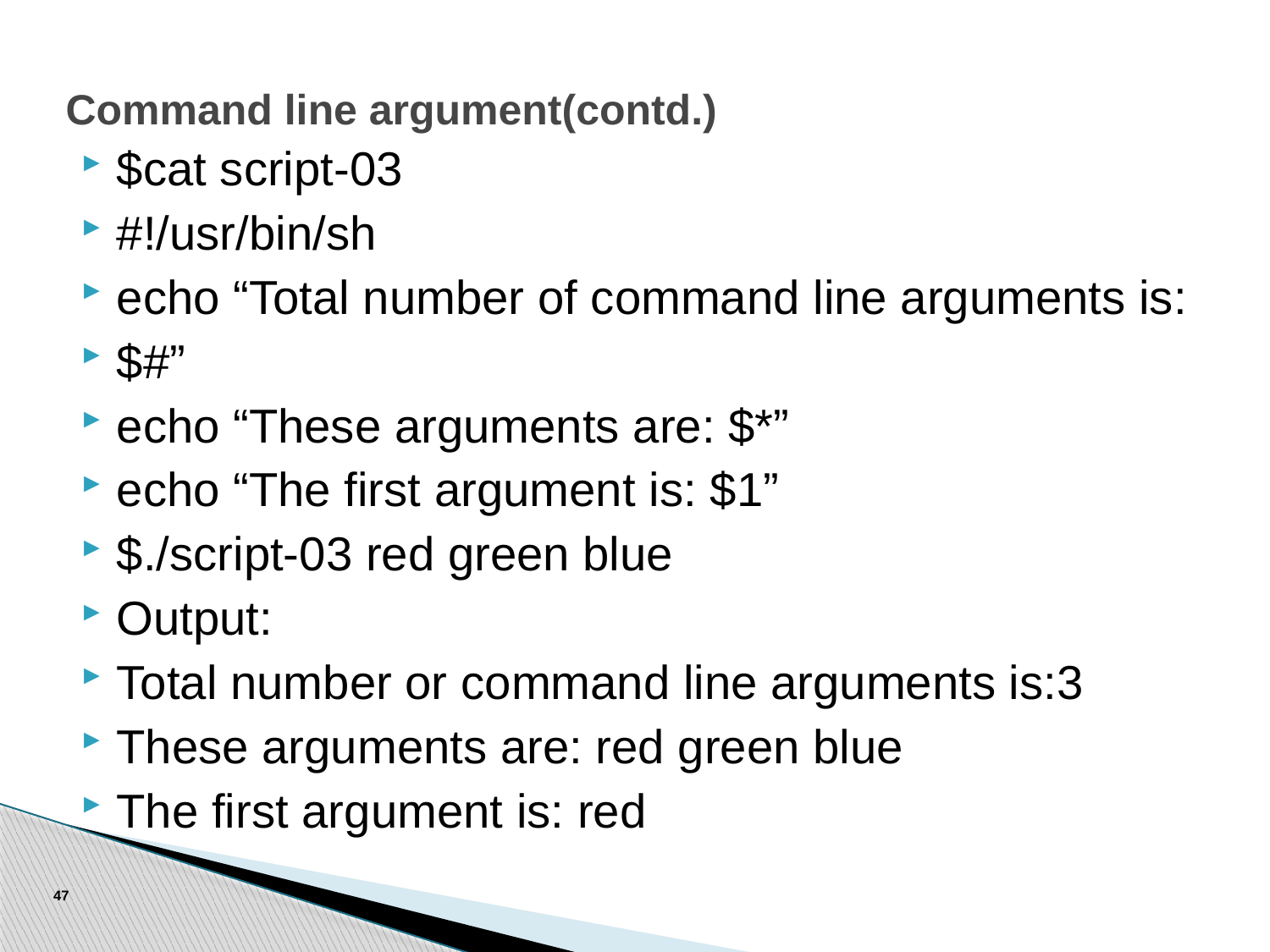

# Command line argument(contd.)
$cat script-03
#!/usr/bin/sh
echo “Total number of command line arguments is:
$#”
echo “These arguments are: $*”
echo “The first argument is: $1”
$./script-03 red green blue
Output:
Total number or command line arguments is:3
These arguments are: red green blue
The first argument is: red
47